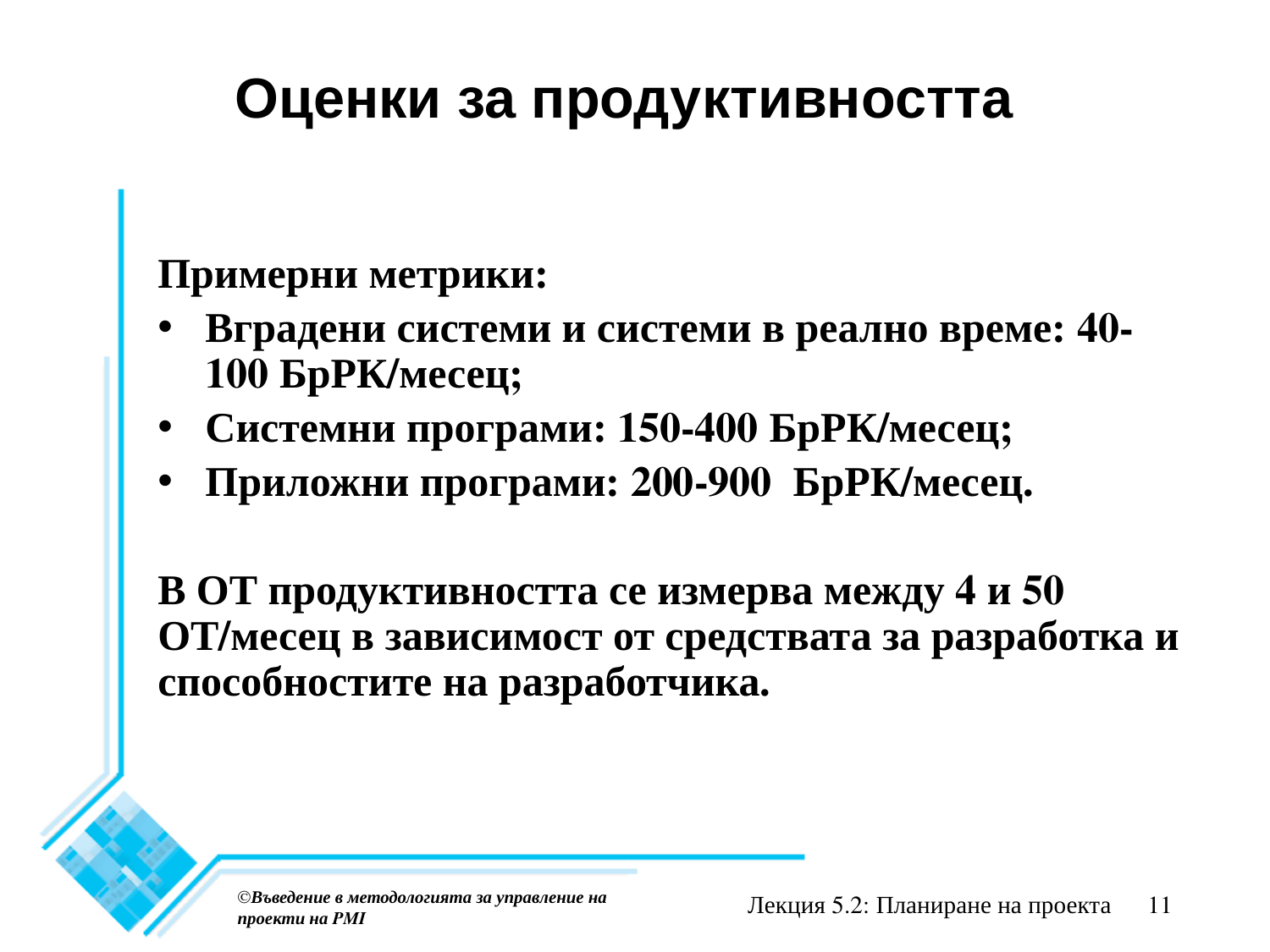

# Оценки за продуктивността

Примерни метрики:
Вградени системи и системи в реално време: 40-100 БрРК/месец;
Системни програми: 150-400 БрРК/месец;
Приложни програми: 200-900  БрРК/месец.

В ОТ продуктивността се измерва между 4 и 50 ОТ/месец в зависимост от средствата за разработка и способностите на разработчика.

©Въведение в методологията за управление на проекти на PMI

Лекция 5.2: Планиране на проекта
11